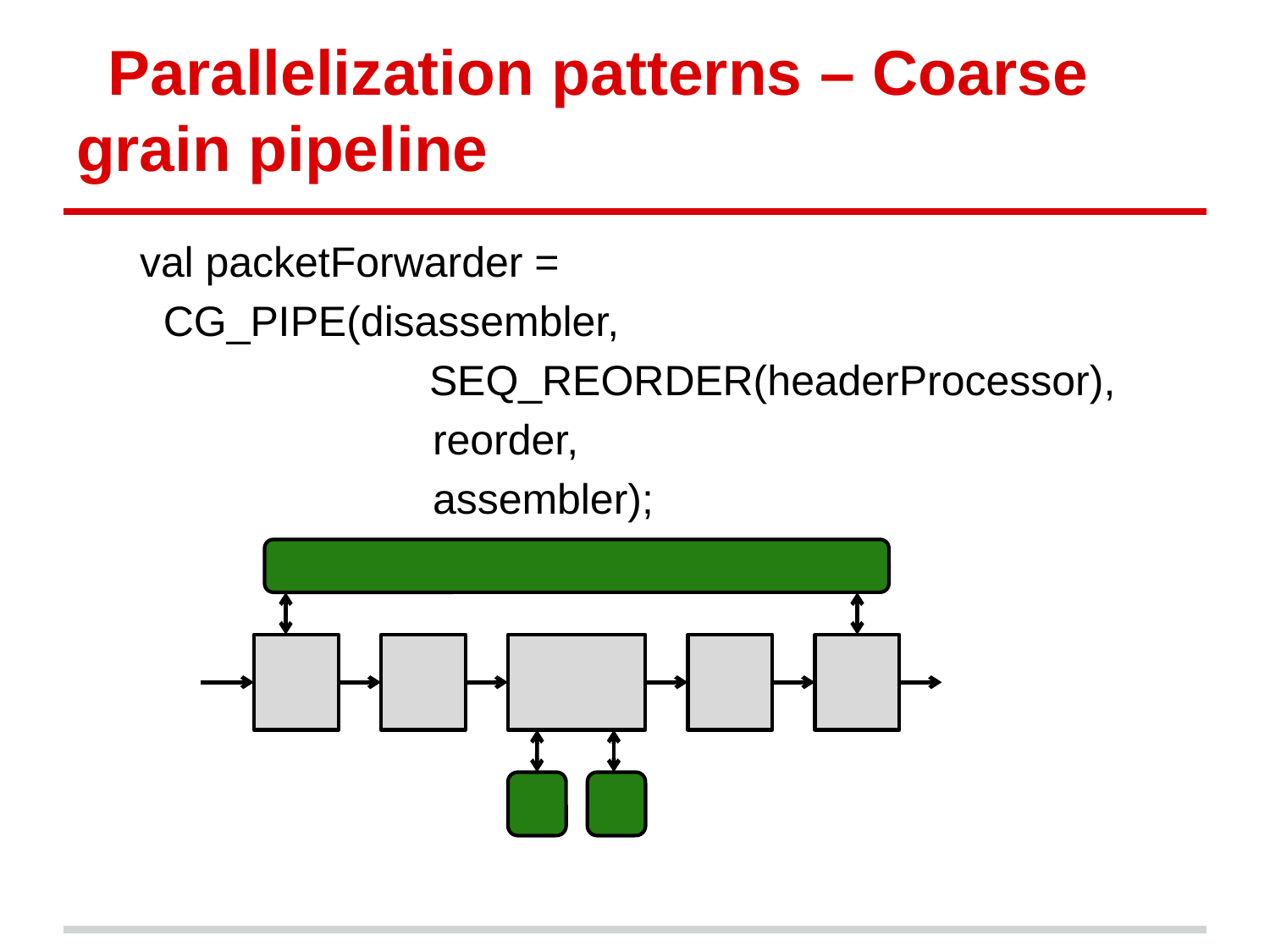

# Parallelization patterns – Coarse grain pipeline
val packetForwarder =
  CG_PIPE(disassembler,
		   SEQ_REORDER(headerProcessor),
	              reorder,
	              assembler);